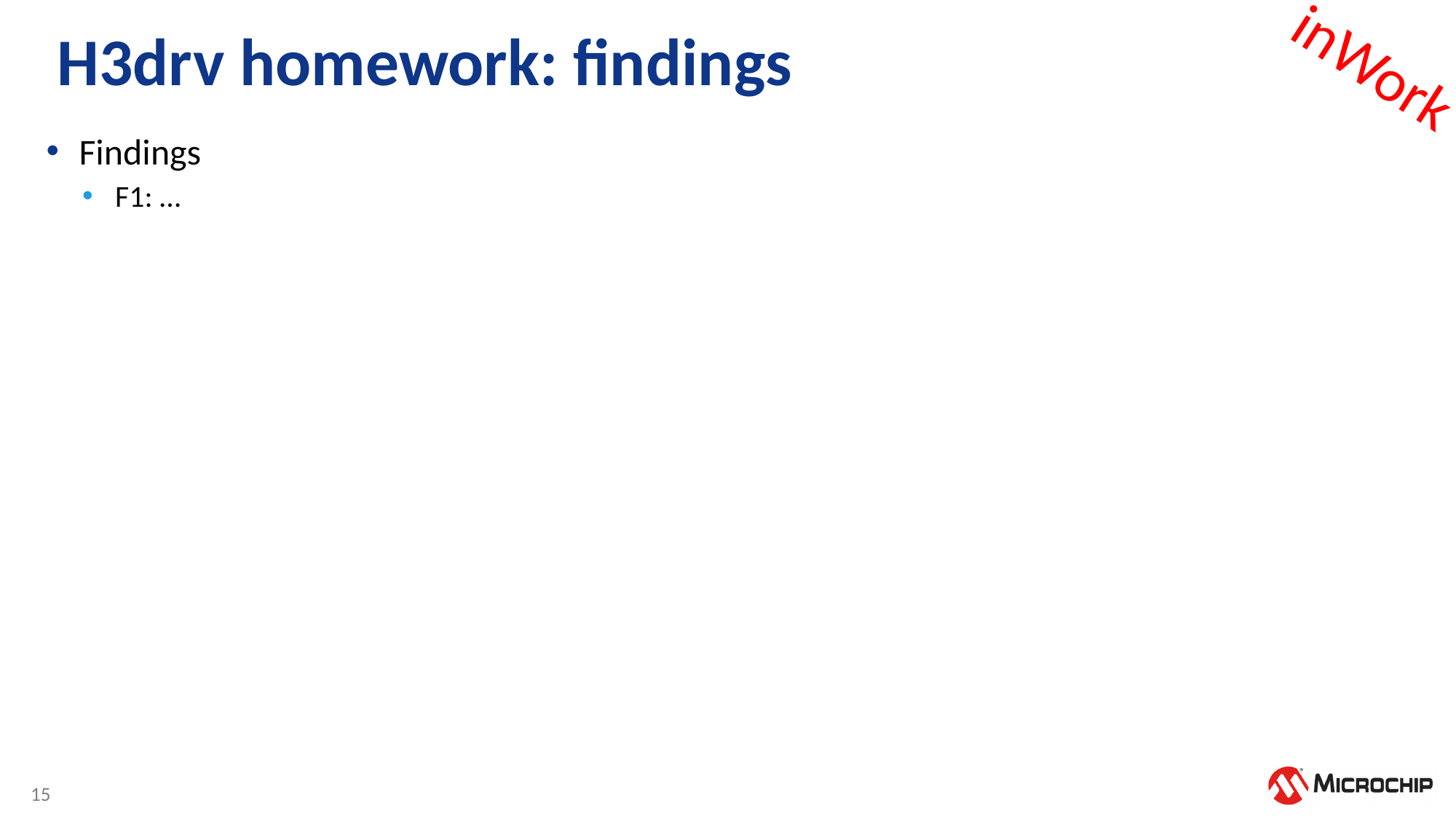

# H3drv homework: findings
inWork
Findings
F1: …